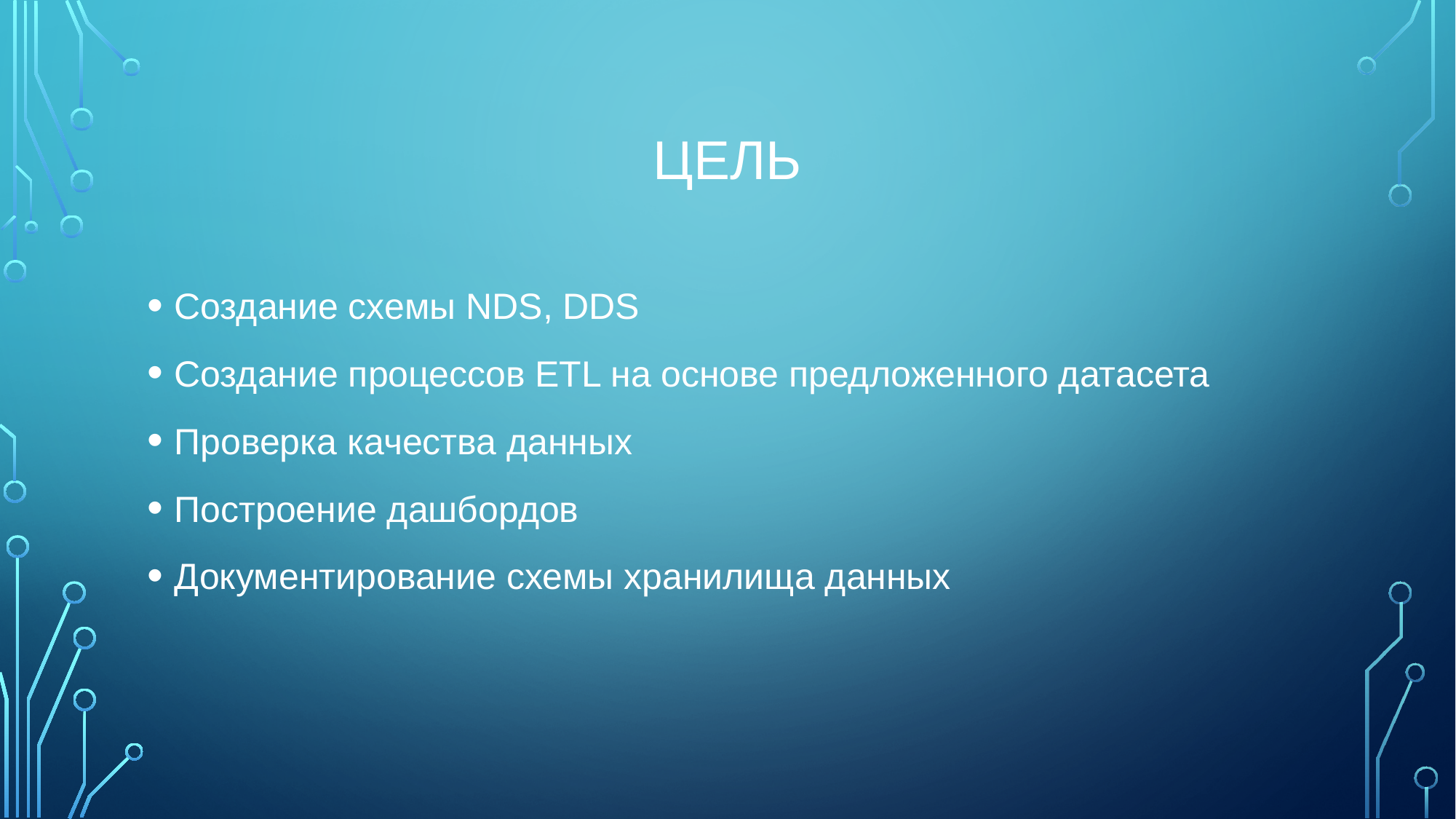

# Цель
Создание схемы NDS, DDS
Создание процессов ETL на основе предложенного датасета
Проверка качества данных
Построение дашбордов
Документирование схемы хранилища данных